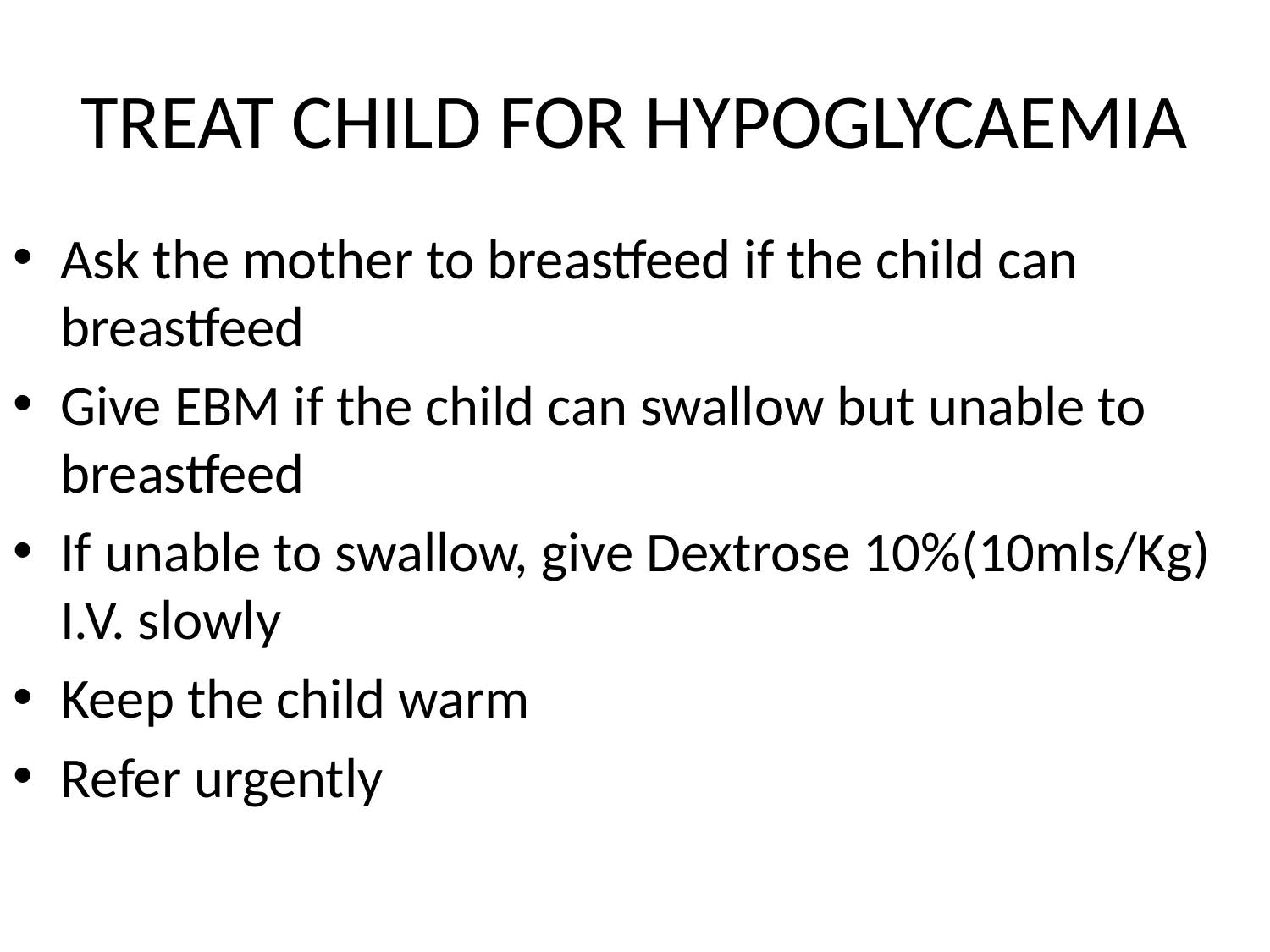

# TREAT CHILD FOR HYPOGLYCAEMIA
Ask the mother to breastfeed if the child can breastfeed
Give EBM if the child can swallow but unable to breastfeed
If unable to swallow, give Dextrose 10%(10mls/Kg) I.V. slowly
Keep the child warm
Refer urgently